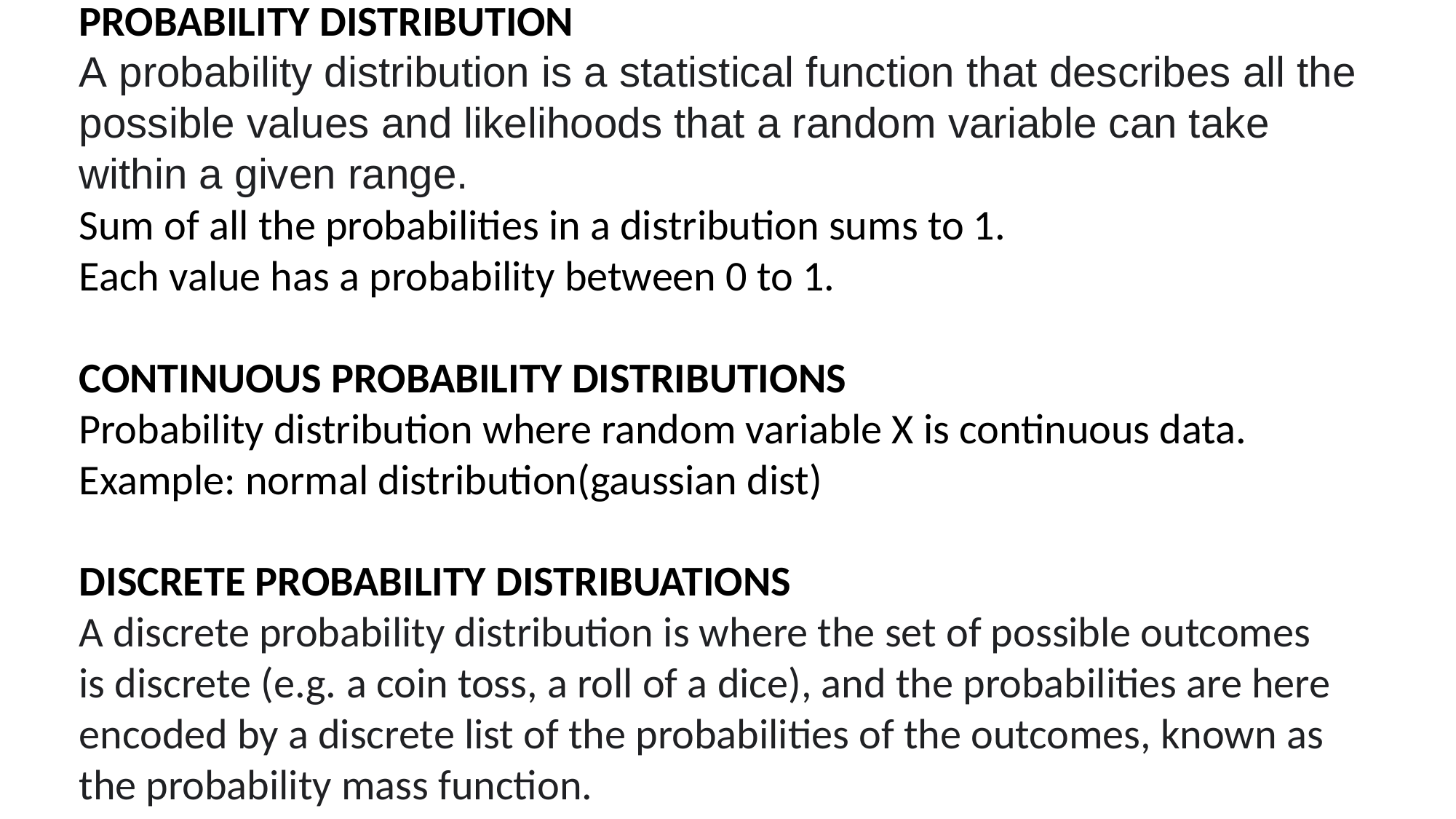

PROBABILITY DISTRIBUTION
A probability distribution is a statistical function that describes all the possible values and likelihoods that a random variable can take within a given range.
Sum of all the probabilities in a distribution sums to 1.
Each value has a probability between 0 to 1.

CONTINUOUS PROBABILITY DISTRIBUTIONS
Probability distribution where random variable X is continuous data. Example: normal distribution(gaussian dist)

DISCRETE PROBABILITY DISTRIBUATIONS
A discrete probability distribution is where the set of possible outcomes is discrete (e.g. a coin toss, a roll of a dice), and the probabilities are here encoded by a discrete list of the probabilities of the outcomes, known as the probability mass function.